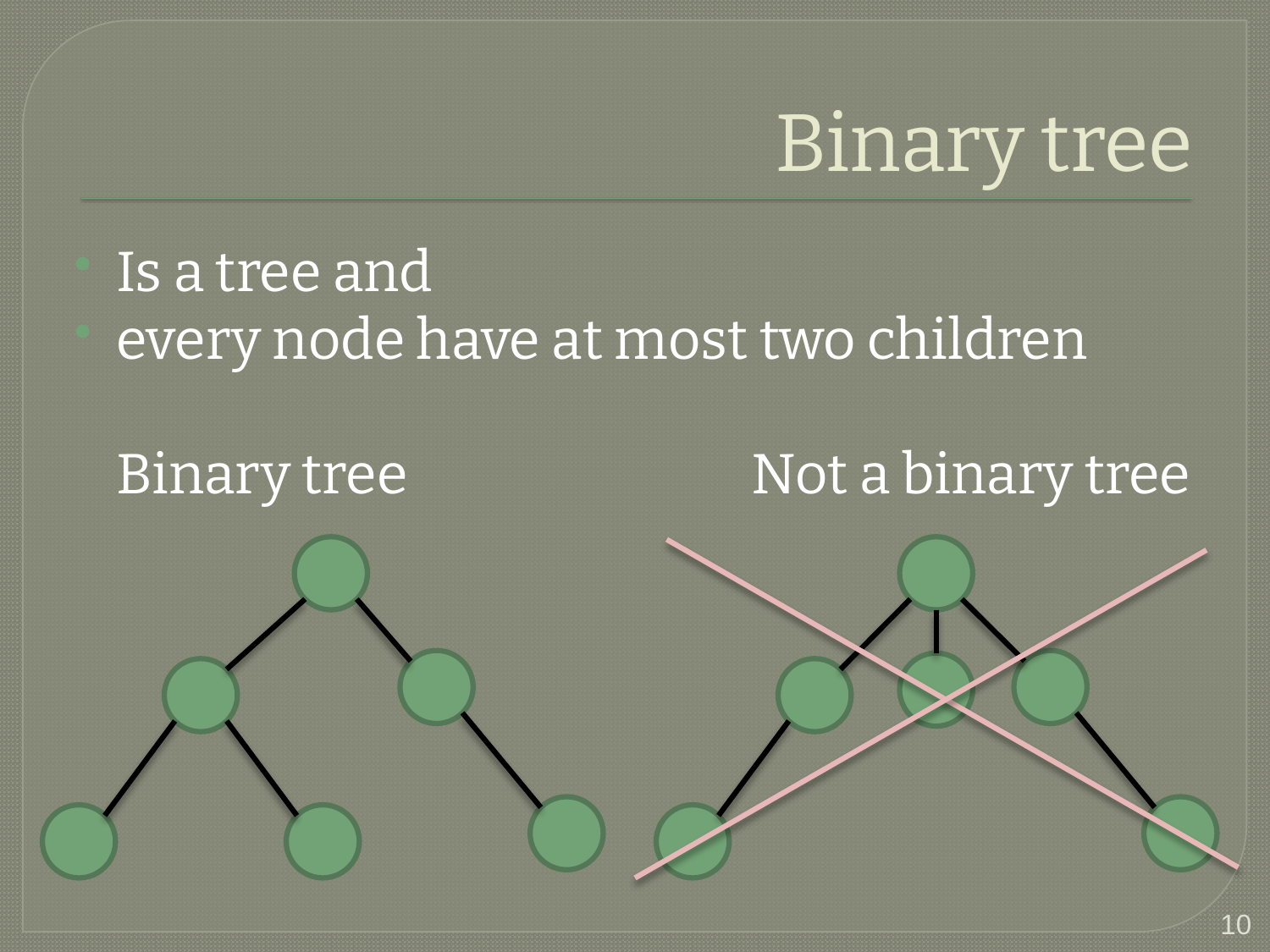

# Binary tree
Is a tree and
every node have at most two children

	Binary tree			Not a binary tree

10